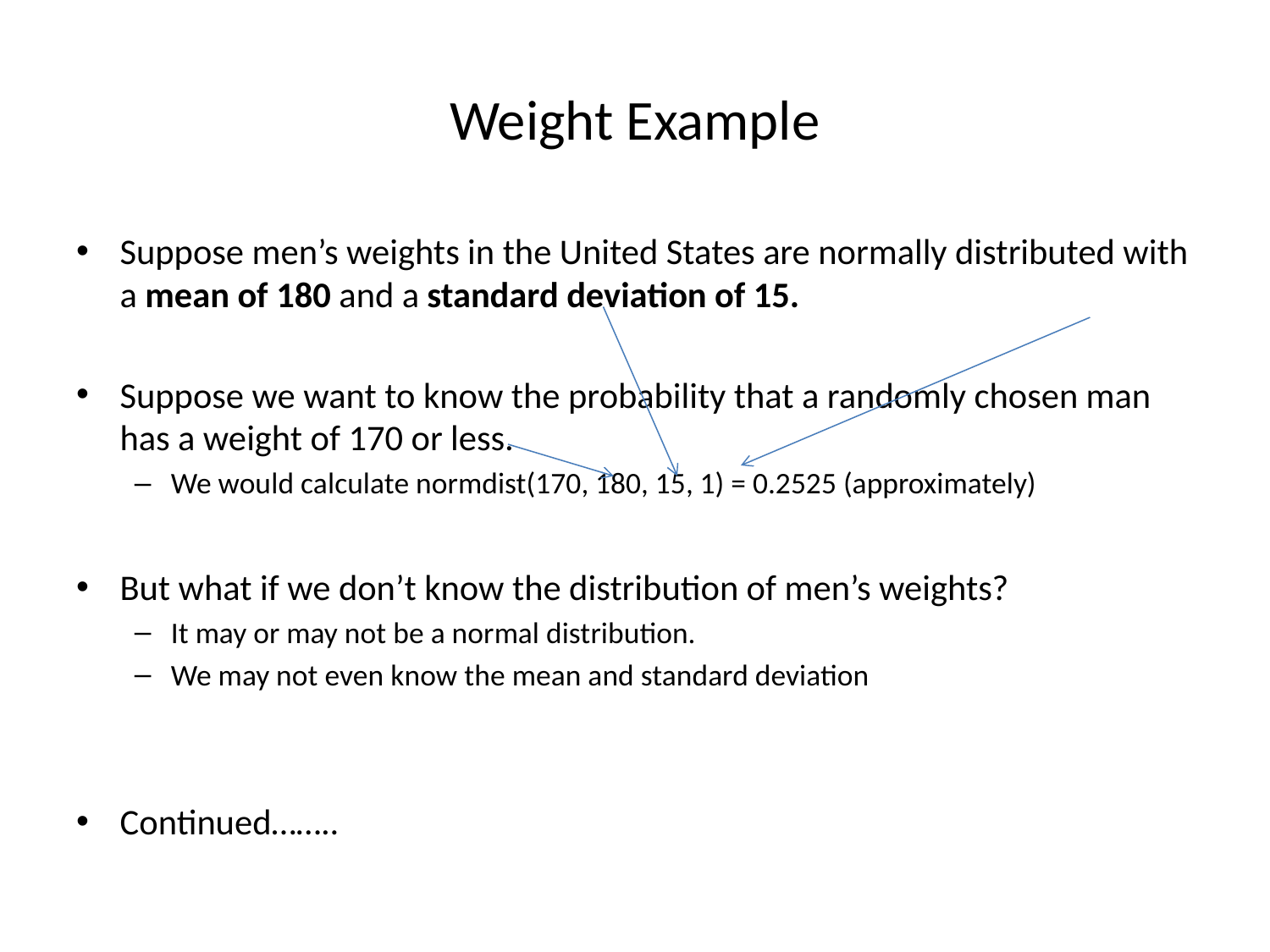

# Weight Example
Suppose men’s weights in the United States are normally distributed with a mean of 180 and a standard deviation of 15.

Suppose we want to know the probability that a randomly chosen man has a weight of 170 or less.
We would calculate normdist(170, 180, 15, 1) = 0.2525 (approximately)

But what if we don’t know the distribution of men’s weights?
It may or may not be a normal distribution.
We may not even know the mean and standard deviation

Continued……..